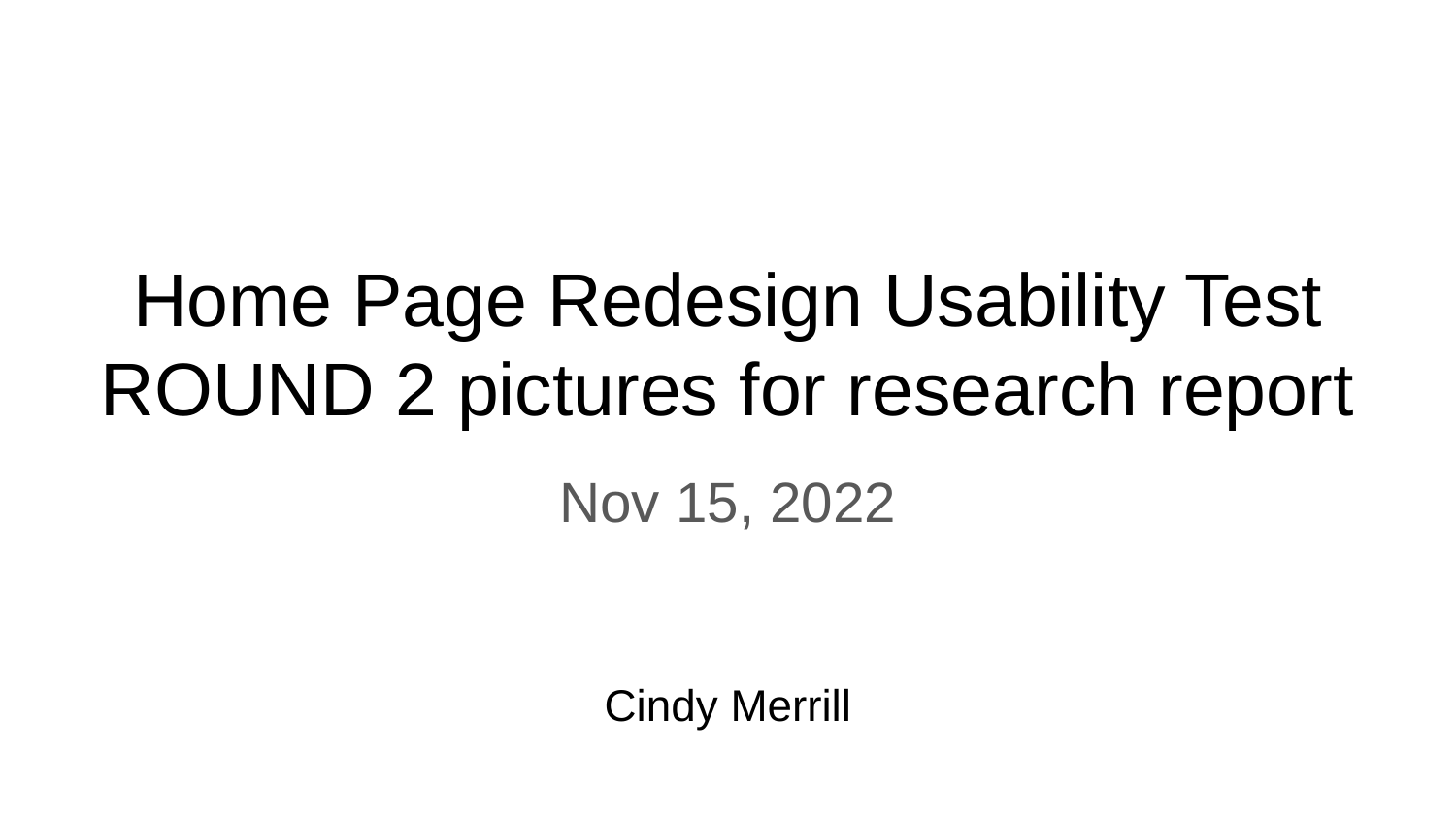

# Home Page Redesign Usability Test ROUND 2 pictures for research report
Nov 15, 2022
Cindy Merrill